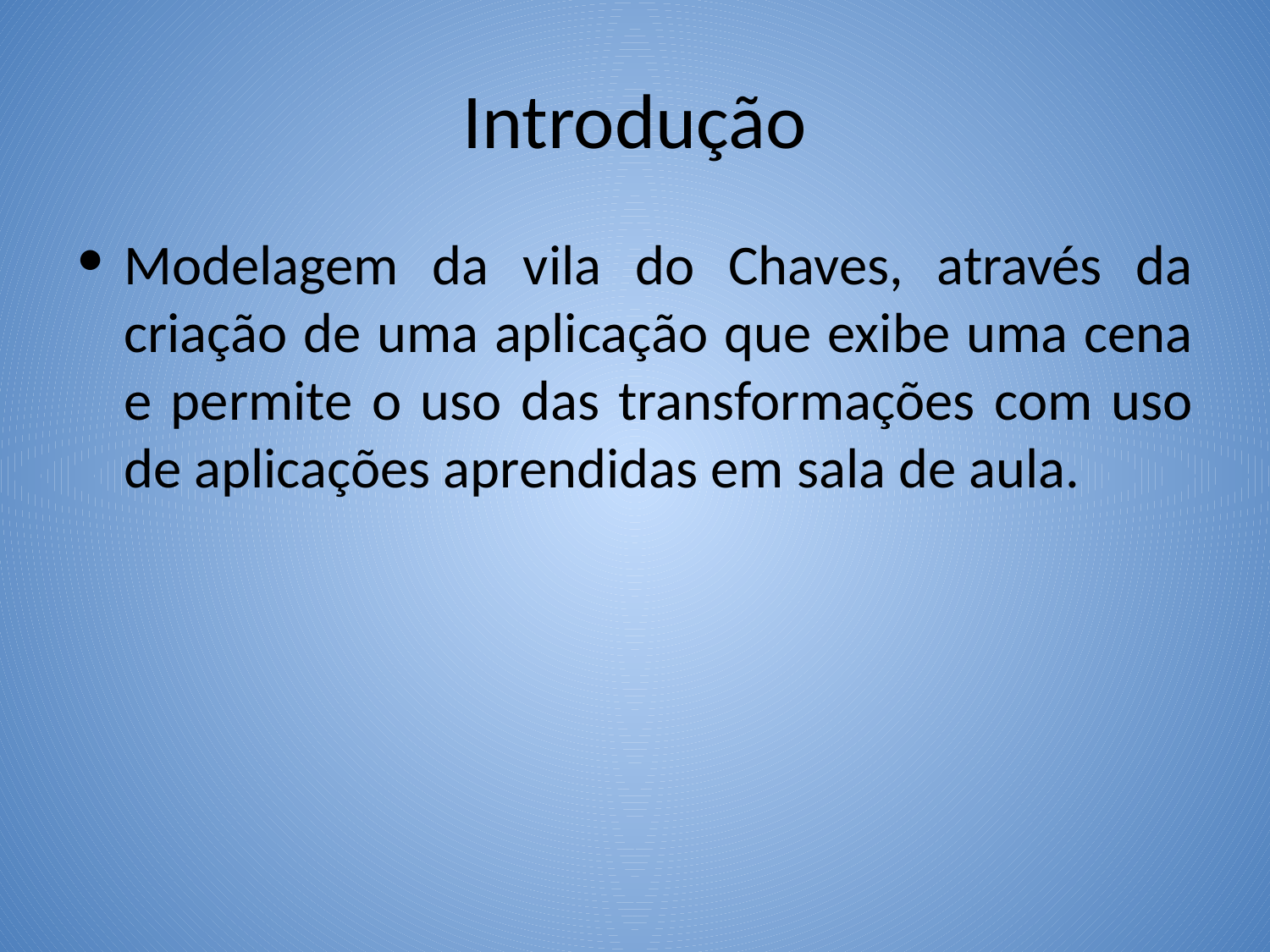

# Introdução
Modelagem da vila do Chaves, através da criação de uma aplicação que exibe uma cena e permite o uso das transformações com uso de aplicações aprendidas em sala de aula.